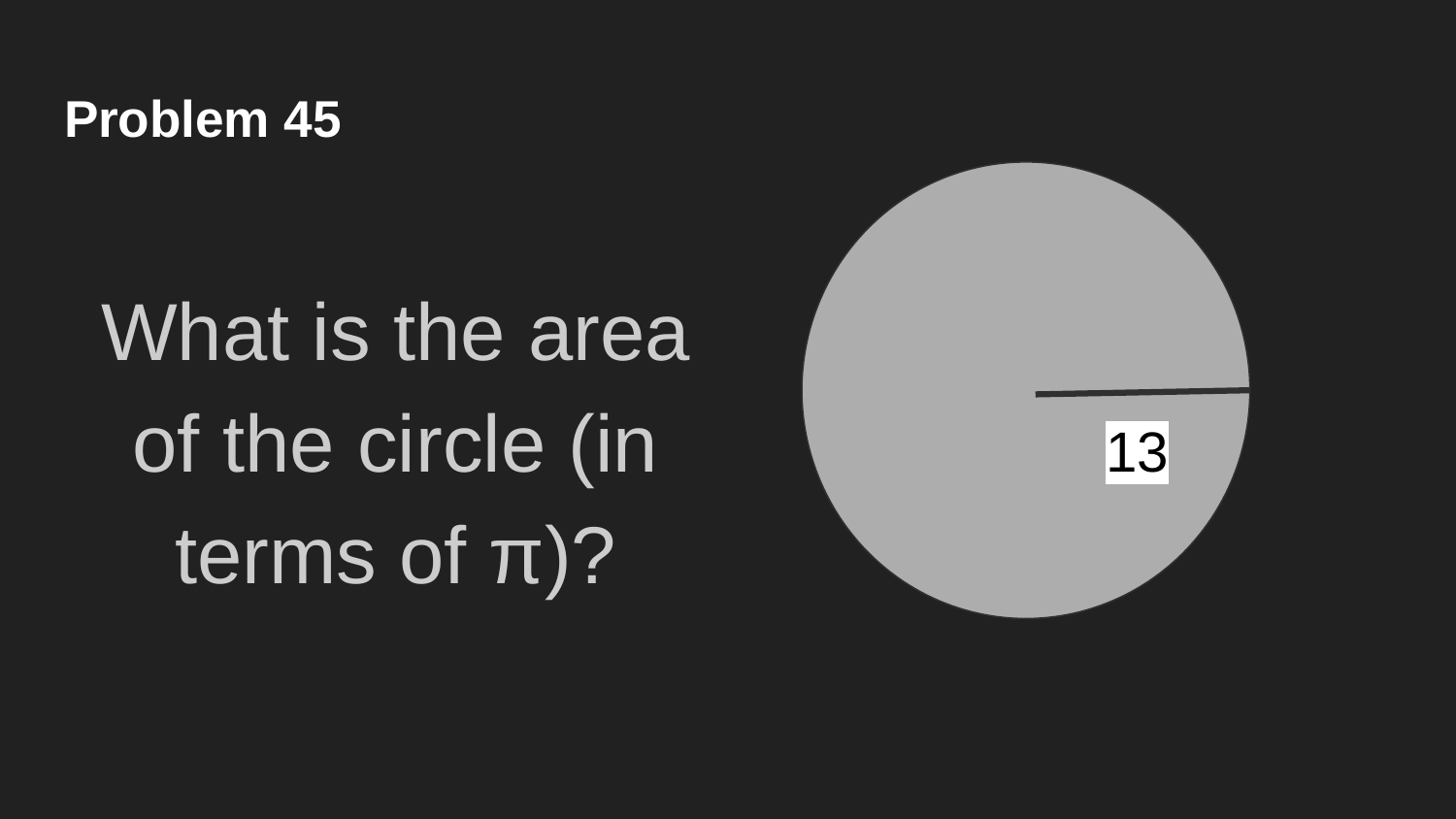

# Problem 45

What is the area of the circle (in terms of π)?
13